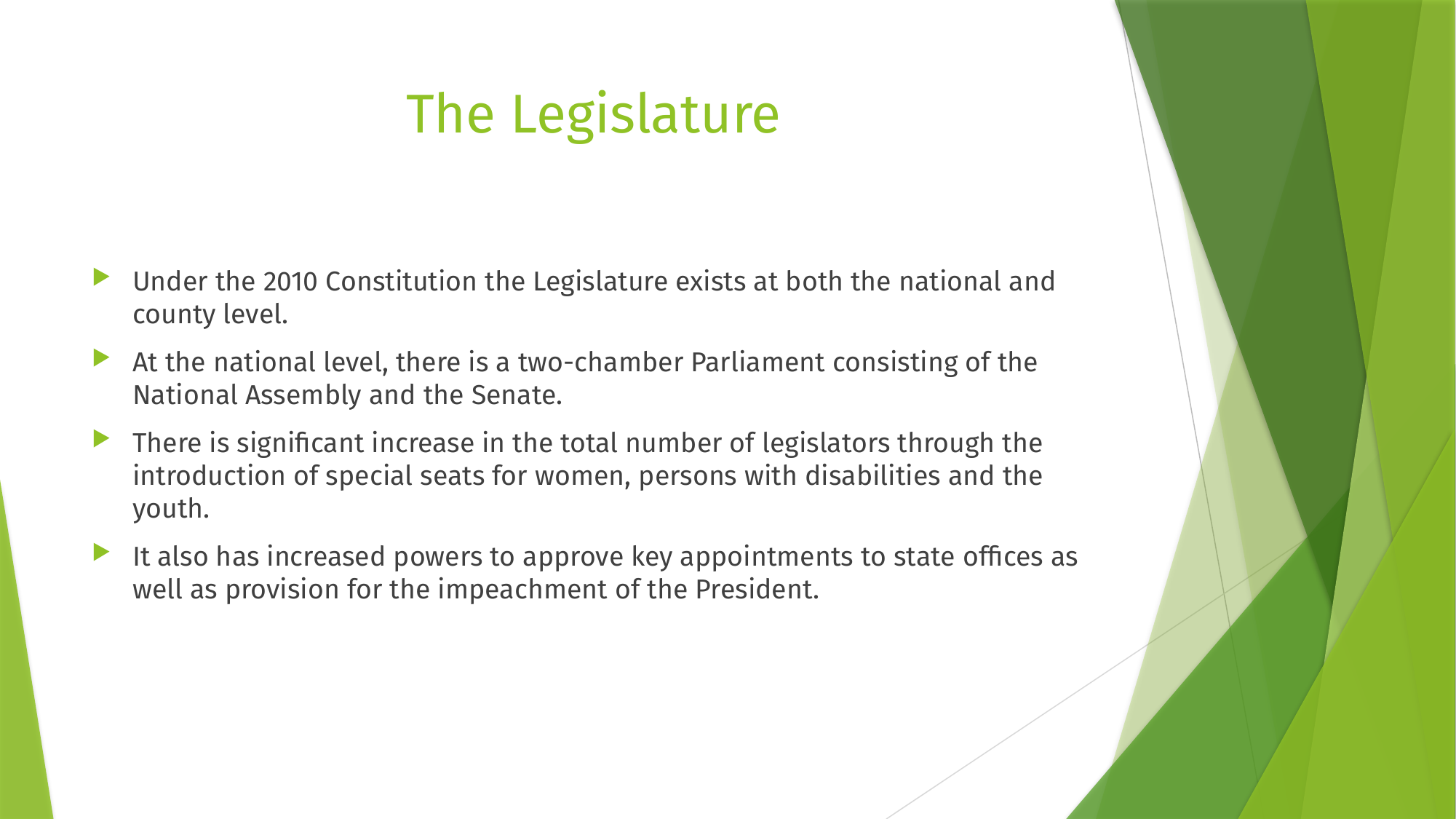

# The Legislature
Under the 2010 Constitution the Legislature exists at both the national and county level.
At the national level, there is a two-chamber Parliament consisting of the National Assembly and the Senate.
There is significant increase in the total number of legislators through the introduction of special seats for women, persons with disabilities and the youth.
It also has increased powers to approve key appointments to state offices as well as provision for the impeachment of the President.